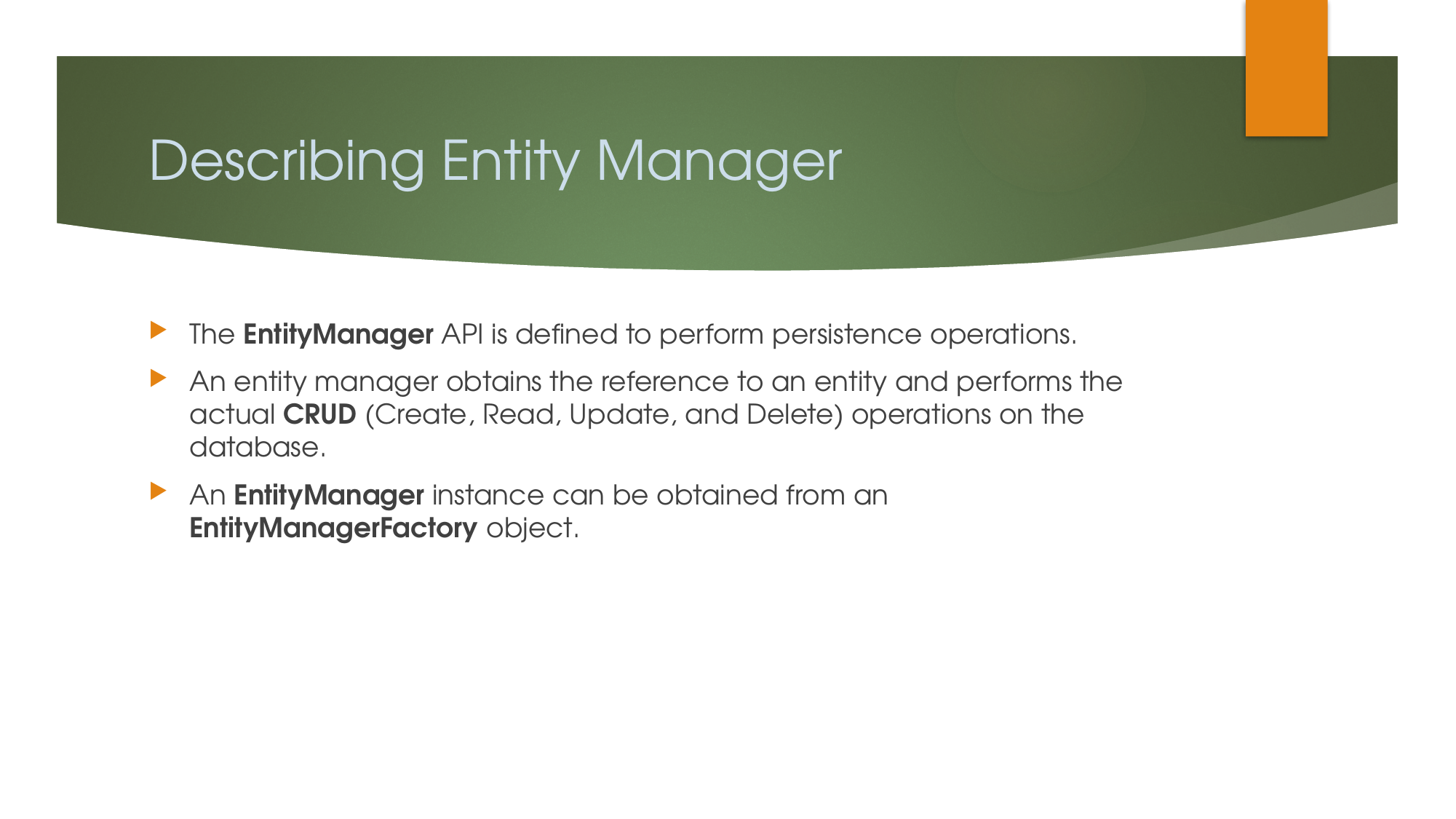

# Describing Entity Manager
The EntityManager API is defined to perform persistence operations.
An entity manager obtains the reference to an entity and performs the actual CRUD (Create, Read, Update, and Delete) operations on the database.
An EntityManager instance can be obtained from an EntityManagerFactory object.